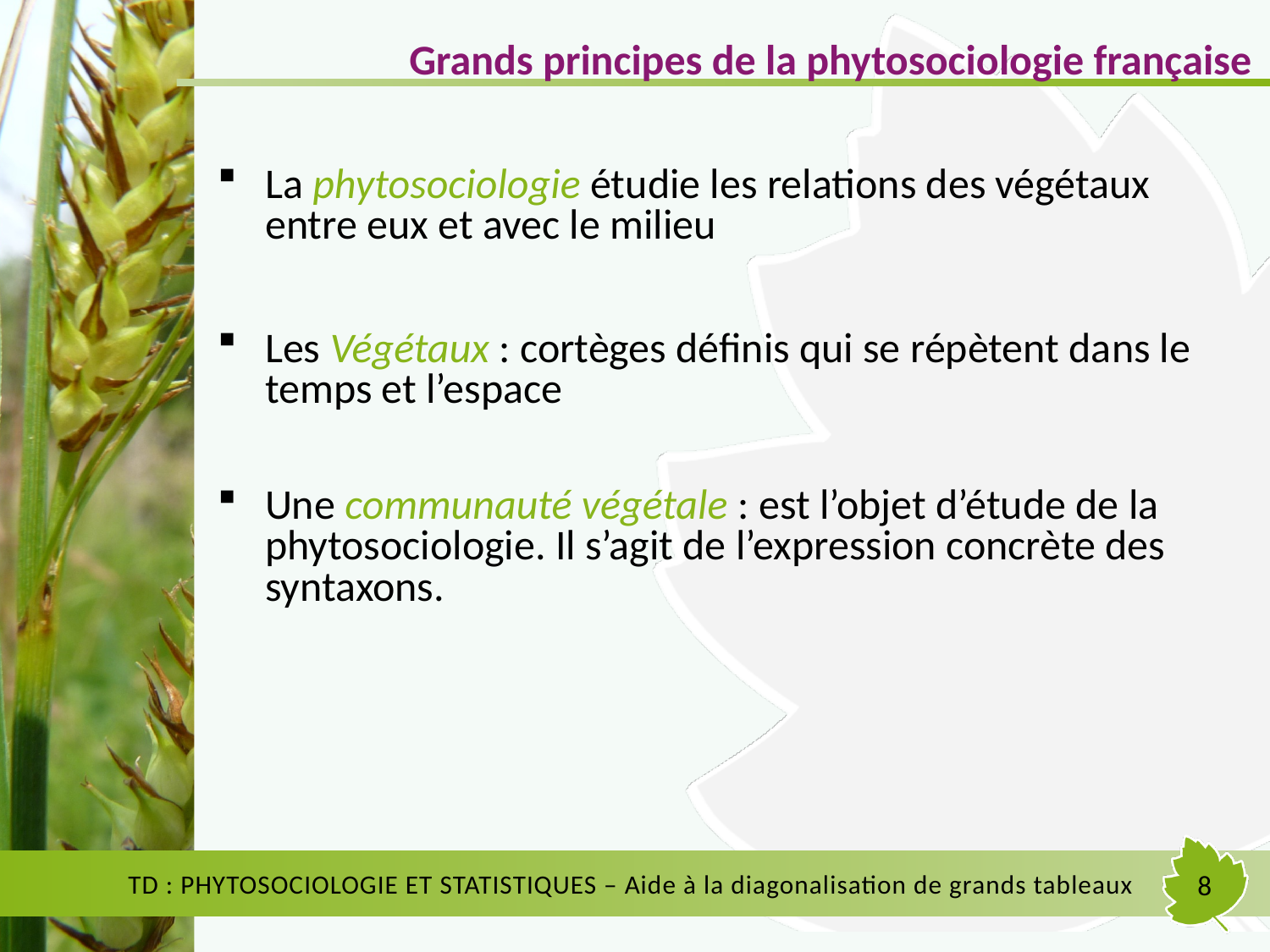

Grands principes de la phytosociologie française

La phytosociologie étudie les relations des végétaux entre eux et avec le milieu

Les Végétaux : cortèges définis qui se répètent dans le temps et l’espace

Une communauté végétale : est l’objet d’étude de la phytosociologie. Il s’agit de l’expression concrète des syntaxons.